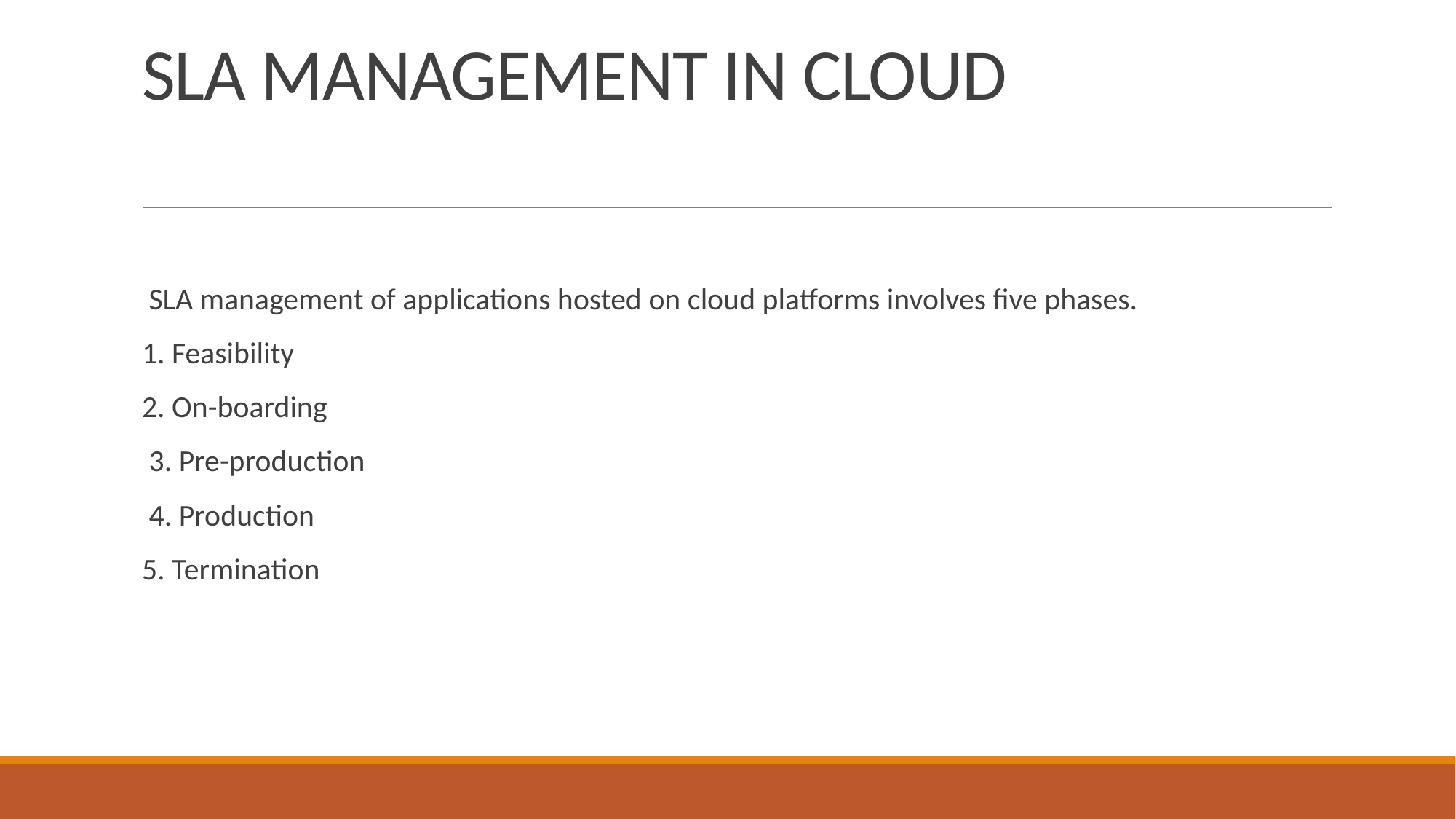

# SLA MANAGEMENT IN CLOUD

 SLA management of applications hosted on cloud platforms involves five phases.
1. Feasibility
2. On-boarding
 3. Pre-production
 4. Production
5. Termination